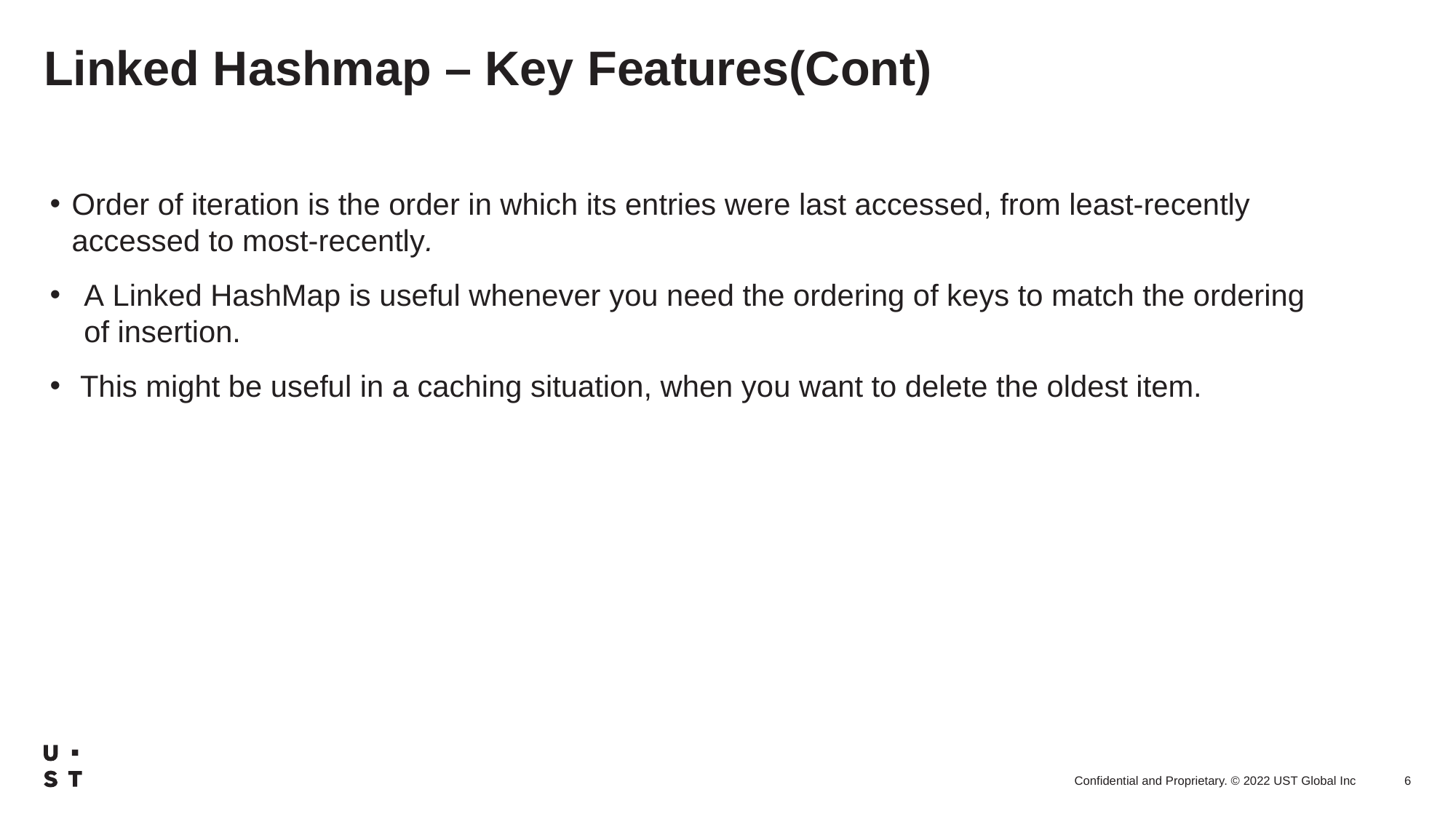

# Linked Hashmap – Key Features(Cont)

Order of iteration is the order in which its entries were last accessed, from least-recently accessed to most-recently.
A Linked HashMap is useful whenever you need the ordering of keys to match the ordering of insertion.
 This might be useful in a caching situation, when you want to delete the oldest item.